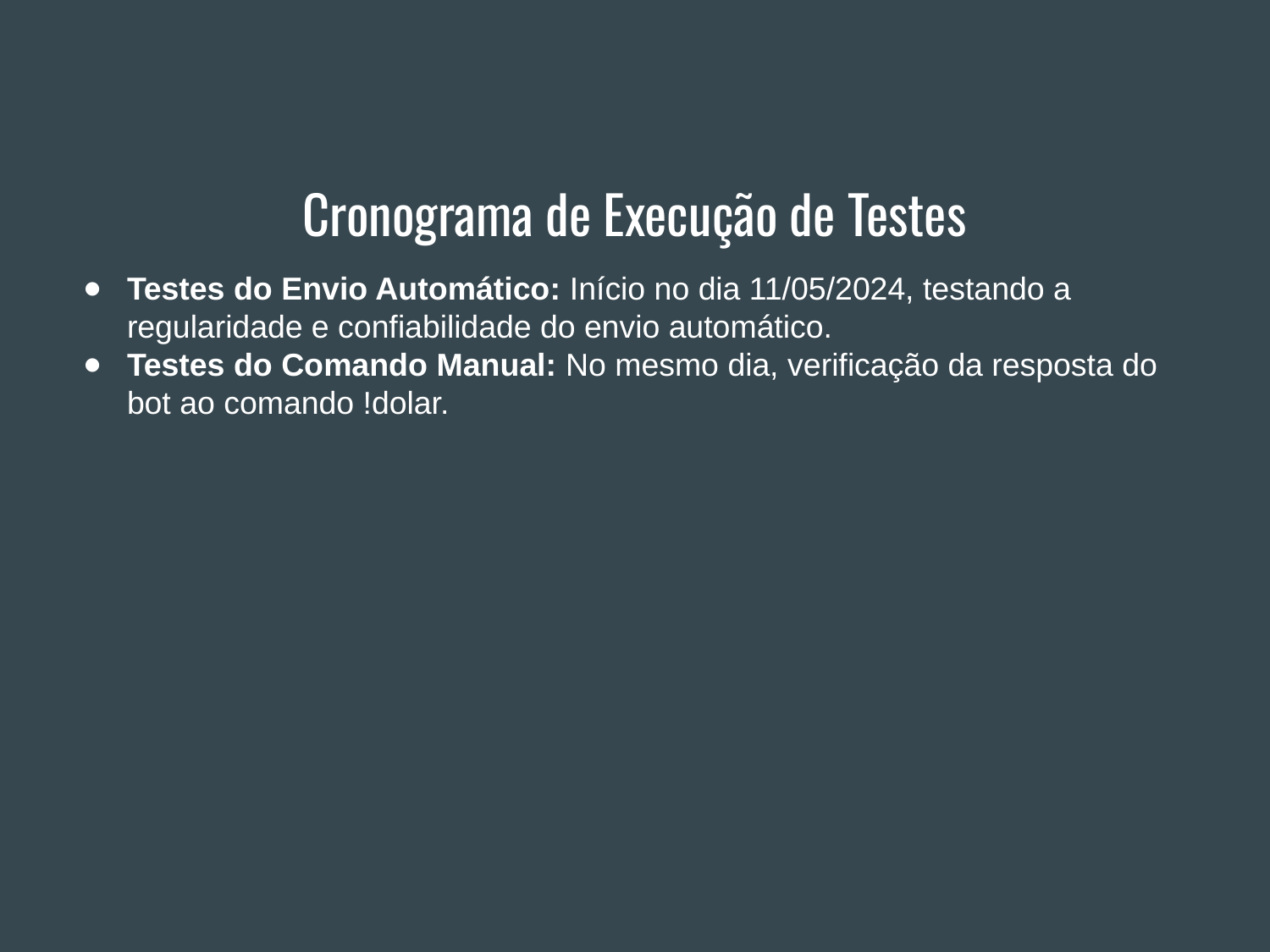

# Cronograma de Execução de Testes
Testes do Envio Automático: Início no dia 11/05/2024, testando a regularidade e confiabilidade do envio automático.
Testes do Comando Manual: No mesmo dia, verificação da resposta do bot ao comando !dolar.